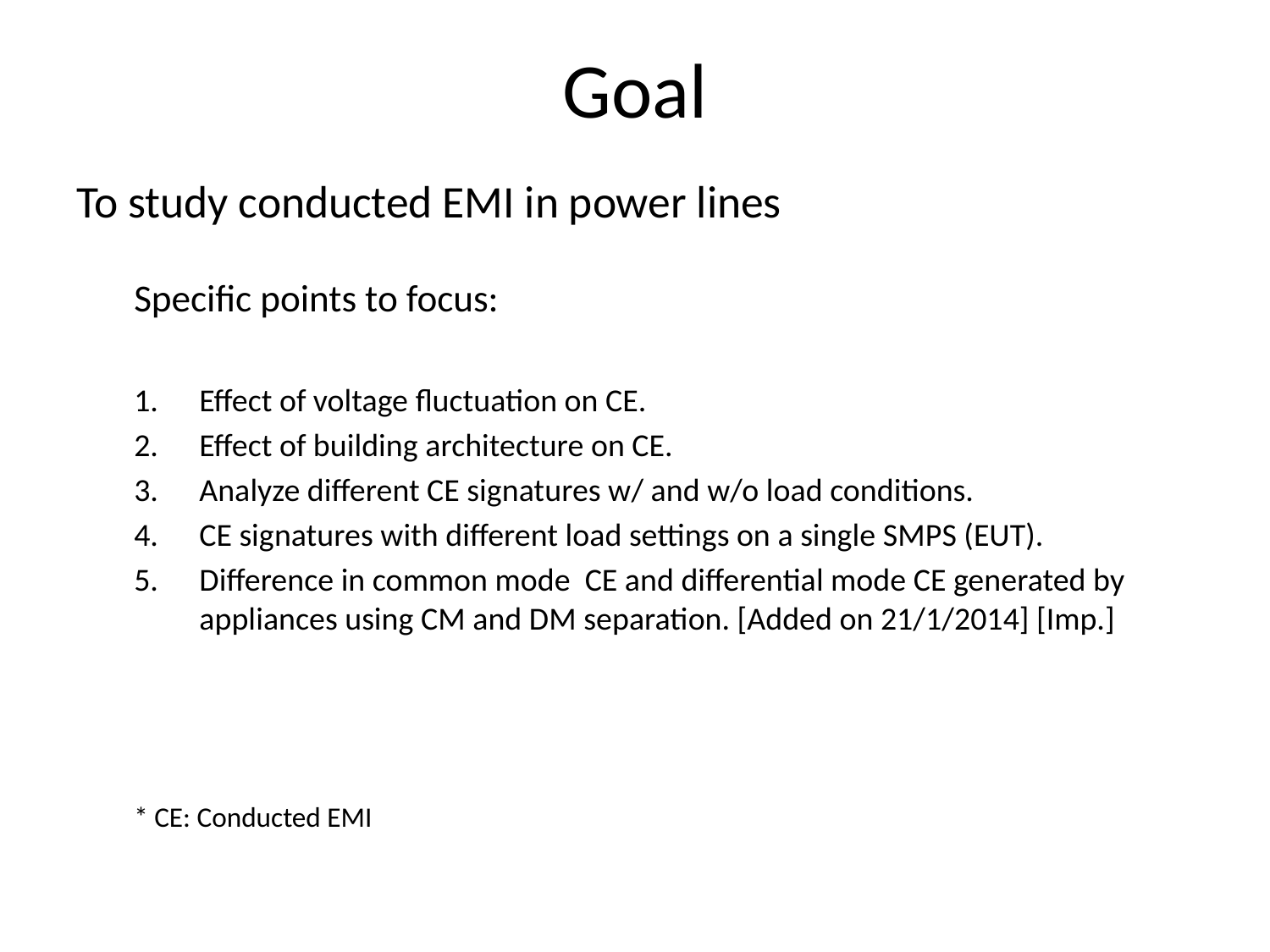

# Goal
To study conducted EMI in power lines

Specific points to focus:

Effect of voltage fluctuation on CE.
Effect of building architecture on CE.
Analyze different CE signatures w/ and w/o load conditions.
CE signatures with different load settings on a single SMPS (EUT).
Difference in common mode  CE and differential mode CE generated by appliances using CM and DM separation. [Added on 21/1/2014] [Imp.]

* CE: Conducted EMI